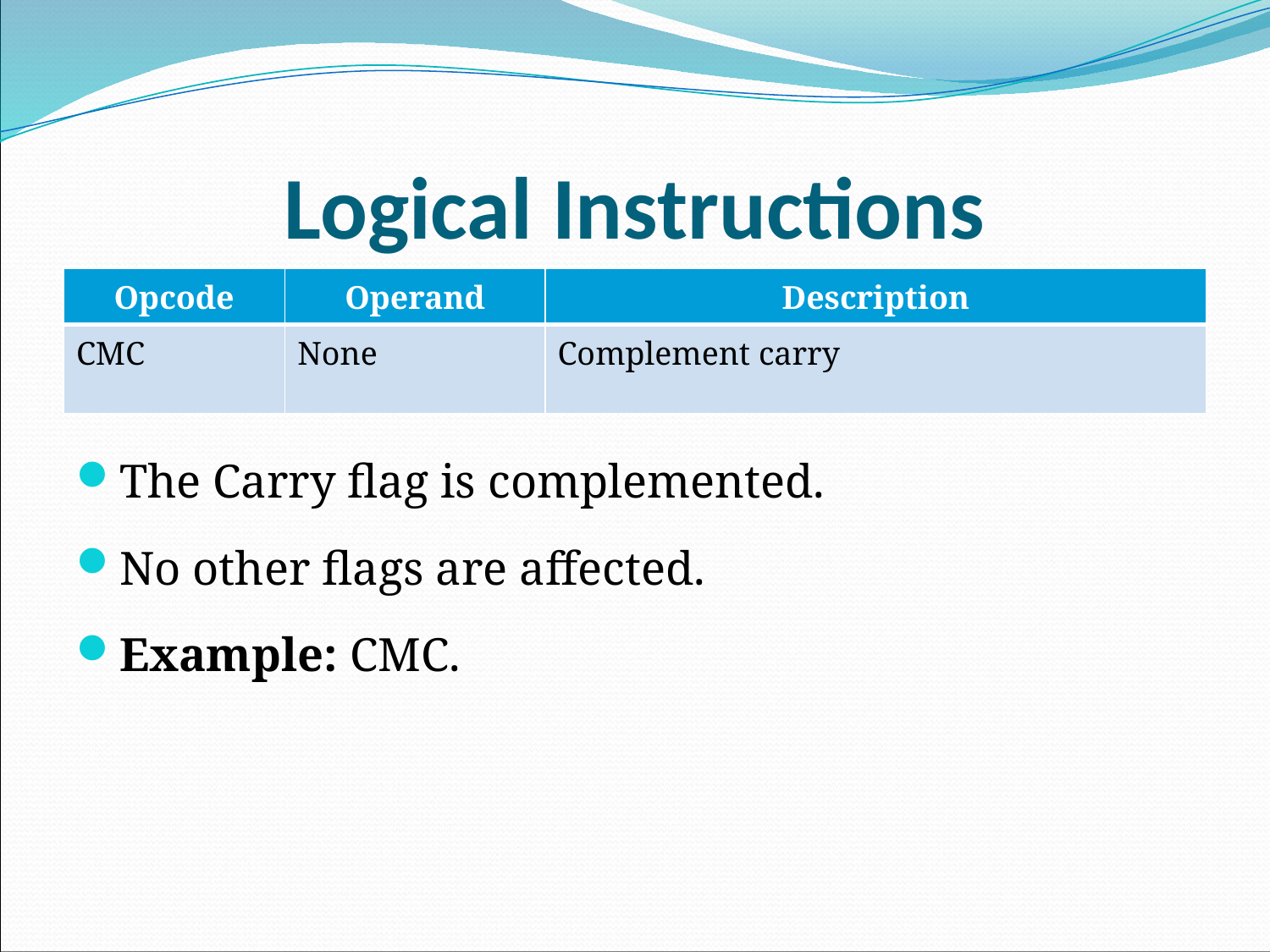

# Logical Instructions
| Opcode | Operand | Description |
| --- | --- | --- |
| CMC | None | Complement carry |
The Carry flag is complemented.
No other flags are affected.
Example: CMC.